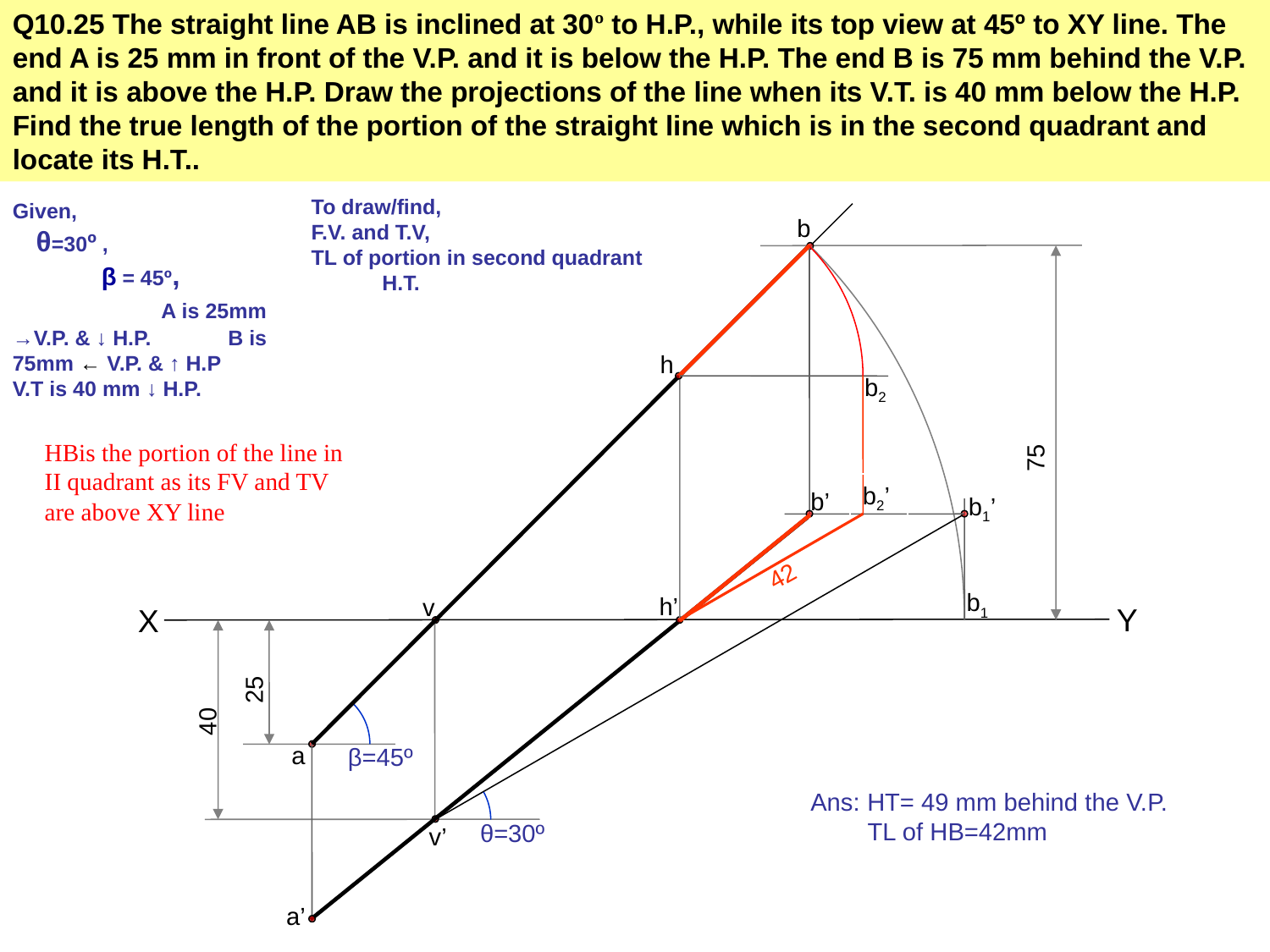

Q10.25 The straight line AB is inclined at 30º to H.P., while its top view at 45º to XY line. The end A is 25 mm in front of the V.P. and it is below the H.P. The end B is 75 mm behind the V.P. and it is above the H.P. Draw the projections of the line when its V.T. is 40 mm below the H.P. Find the true length of the portion of the straight line which is in the second quadrant and locate its H.T..
To draw/find,                                  F.V. and T.V,                                    TL of portion in second quadrant             H.T.
Given,                                      θ=30º ,                                            β = 45º,                                A is 25mm →V.P. & ↓ H.P.             B is 75mm ← V.P. & ↑ H.P          V.T is 40 mm ↓ H.P.
b

h
b2

HBis the portion of the line in II quadrant as its FV and TV are above XY line
75

b2’
b’
b1’

42
b1
h’
v
Y
X

25

40

a
β=45º

Ans: HT= 49 mm behind the V.P.

TL of HB=42mm
θ=30º
v’

a’